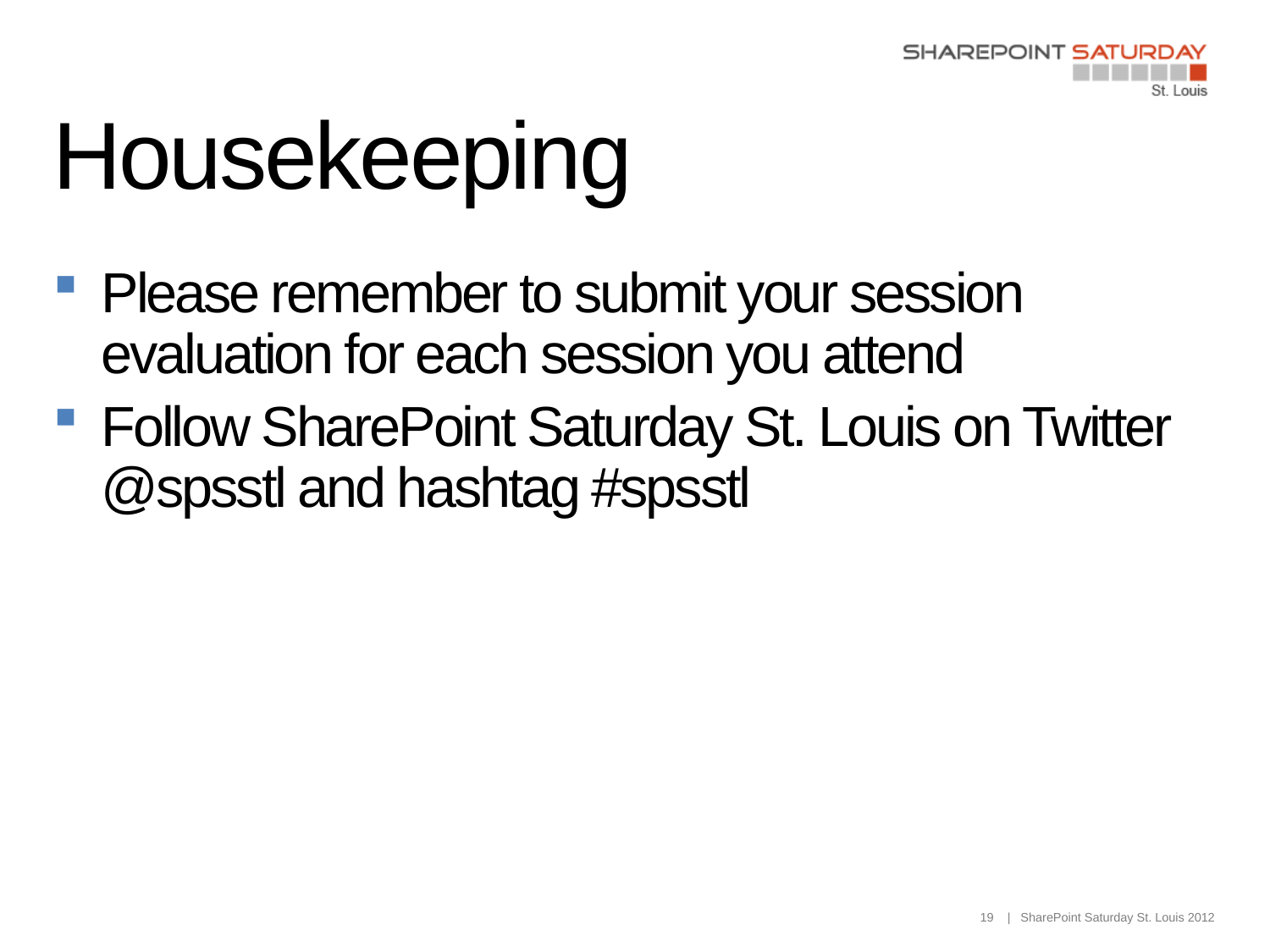

# Housekeeping
Please remember to submit your session evaluation for each session you attend
Follow SharePoint Saturday St. Louis on Twitter @spsstl and hashtag #spsstl